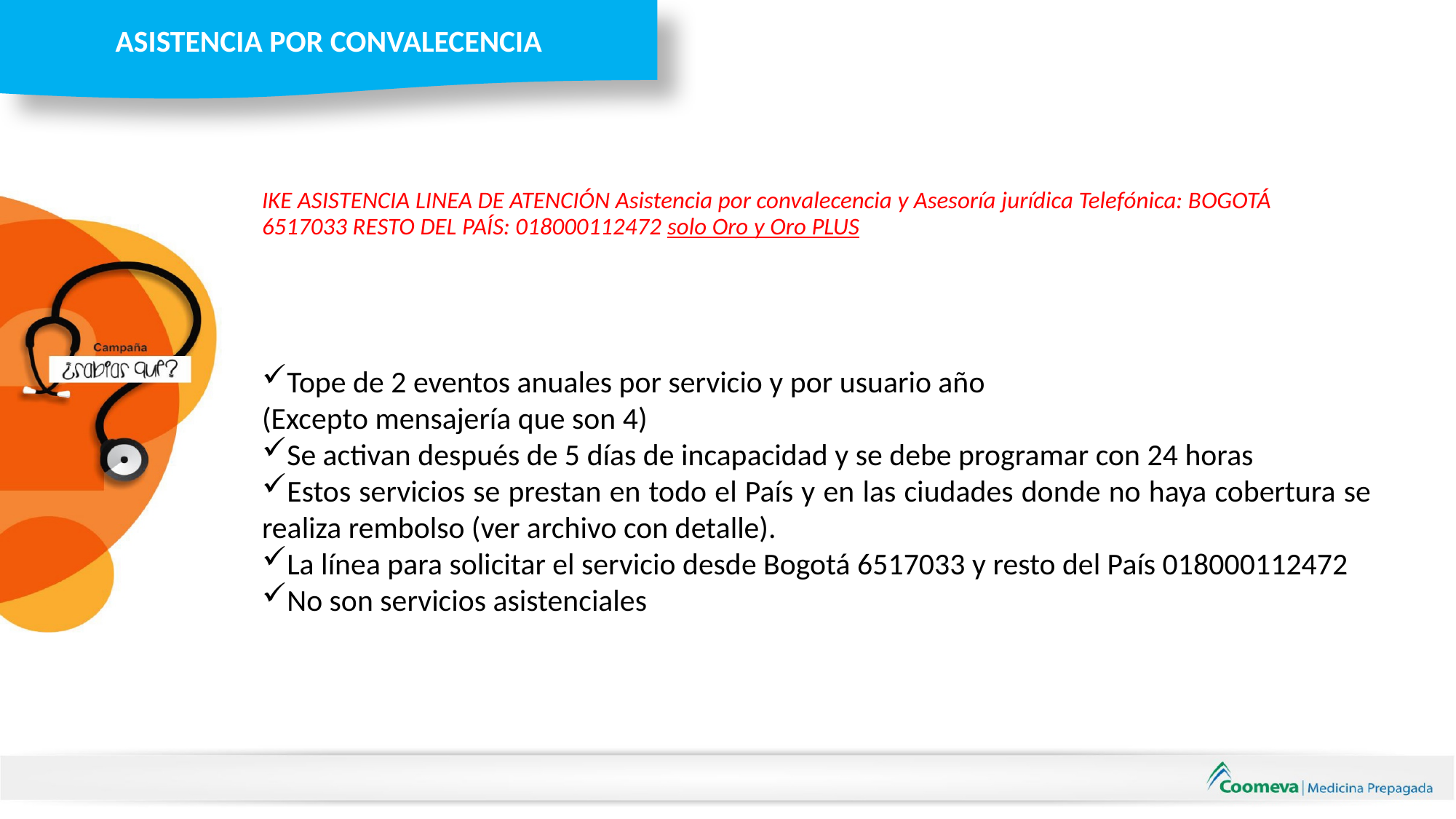

ASISTENCIA POR CONVALECENCIA
IKE ASISTENCIA LINEA DE ATENCIÓN Asistencia por convalecencia y Asesoría jurídica Telefónica: BOGOTÁ 6517033 RESTO DEL PAÍS: 018000112472 solo Oro y Oro PLUS
Tope de 2 eventos anuales por servicio y por usuario año
(Excepto mensajería que son 4)
Se activan después de 5 días de incapacidad y se debe programar con 24 horas
Estos servicios se prestan en todo el País y en las ciudades donde no haya cobertura se realiza rembolso (ver archivo con detalle).
La línea para solicitar el servicio desde Bogotá 6517033 y resto del País 018000112472
No son servicios asistenciales